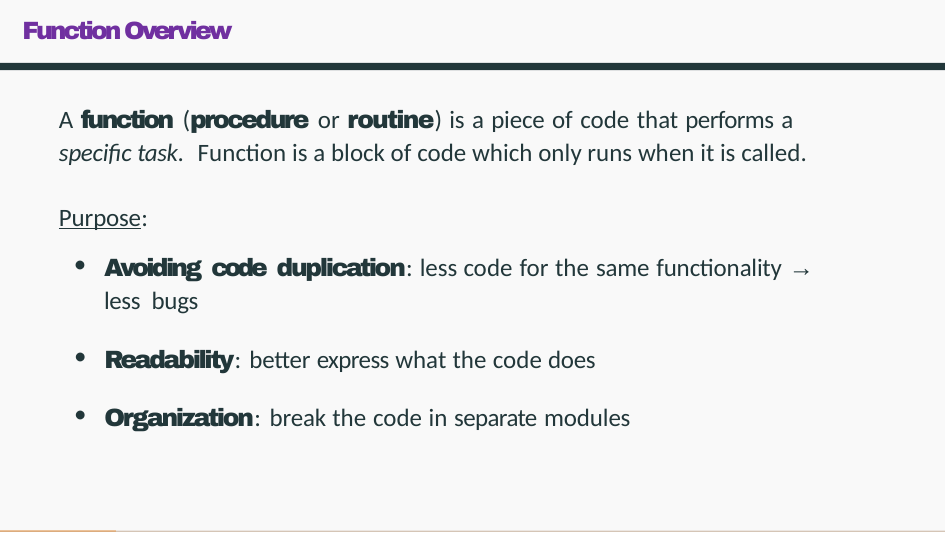

# Function Overview
A function (procedure or routine) is a piece of code that performs a specific task.  Function is a block of code which only runs when it is called.

Purpose:
Avoiding code duplication: less code for the same functionality → less 	bugs
Readability: better express what the code does
Organization: break the code in separate modules